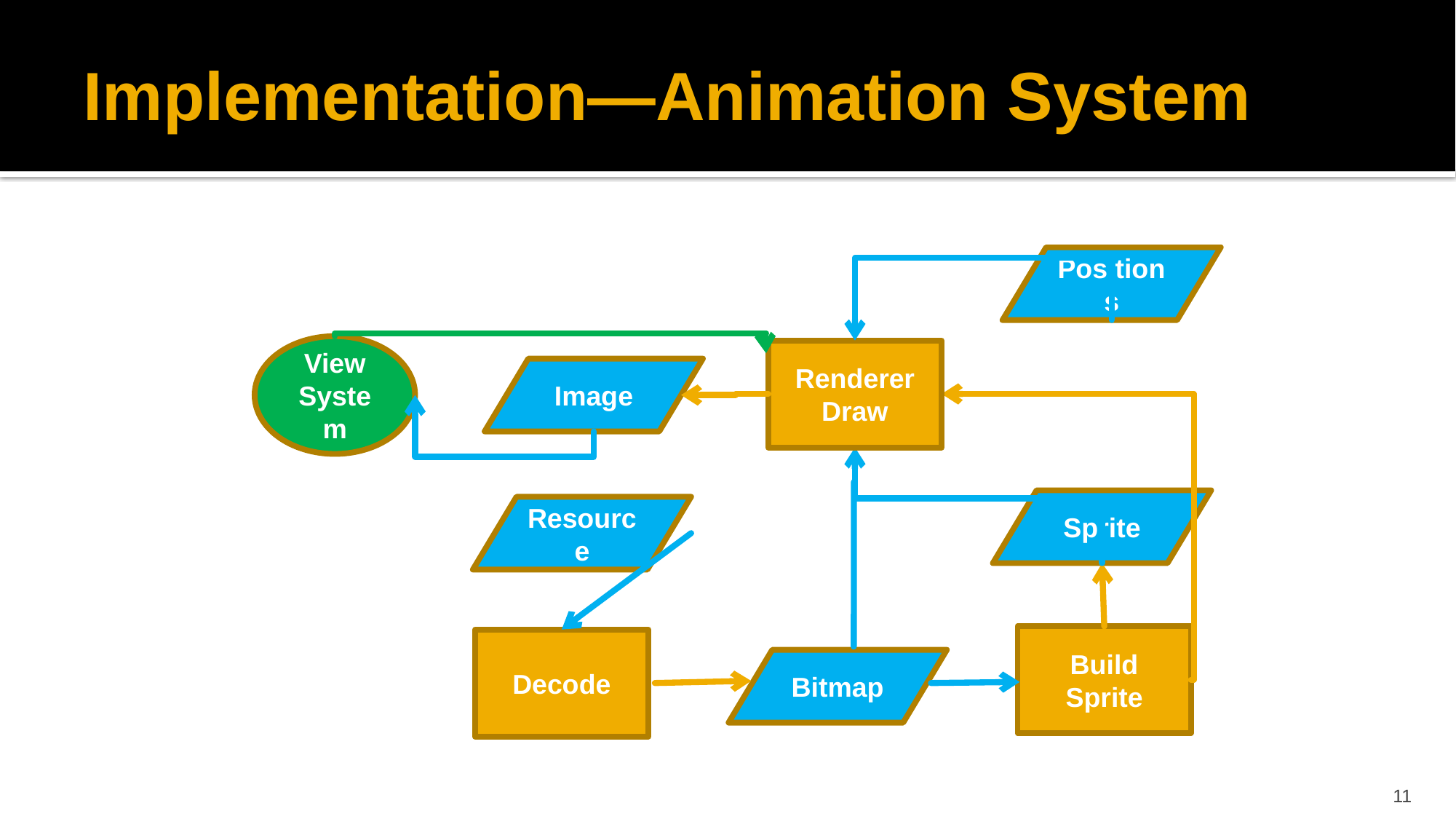

# Implementation—Animation System
Positions
View
System
Renderer
Draw
Image
Sprite
Resource
Build
Sprite
Decode
Bitmap
11